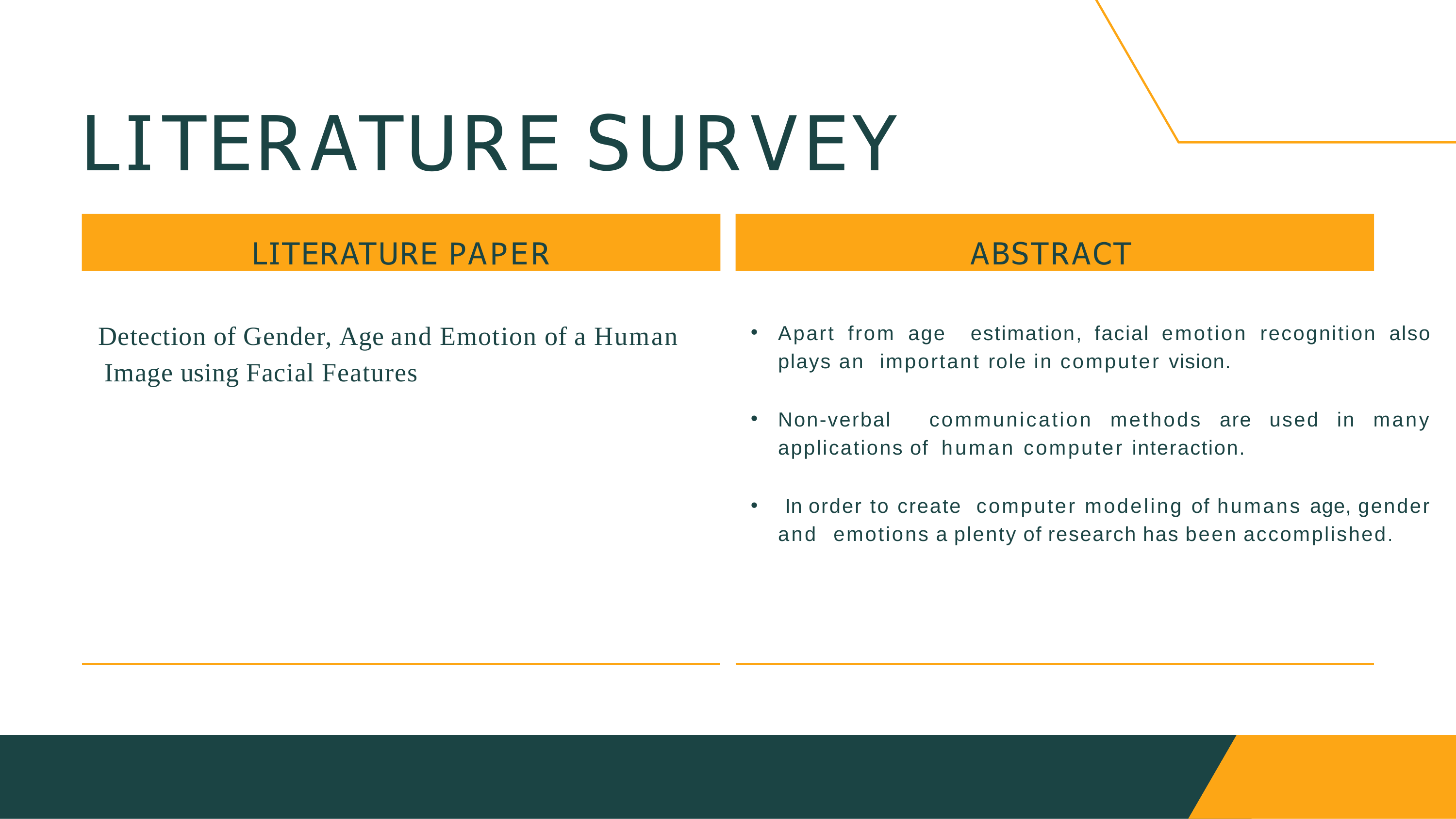

# LITERATURE SURVEY
LITERATURE PAPER
ABSTRACT
Detection of Gender, Age and Emotion of a Human  Image using Facial Features
Apart from age  estimation, facial emotion recognition also plays an  important role in computer vision.

Non-verbal  communication methods are used in many applications of  human computer interaction.

 In order to create  computer modeling of humans age, gender and  emotions a plenty of research has been accomplished.